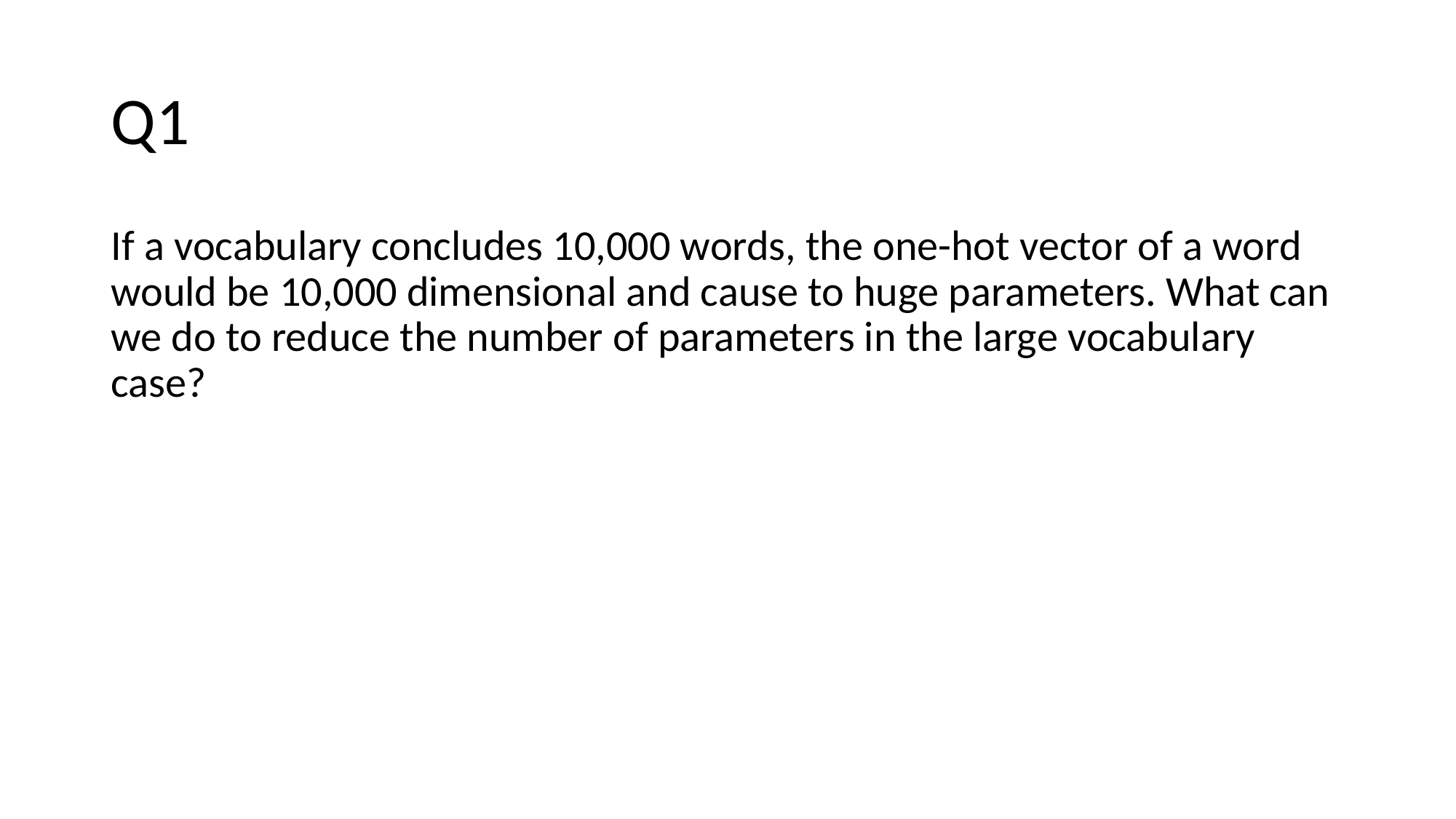

# Q1
If a vocabulary concludes 10,000 words, the one-hot vector of a word would be 10,000 dimensional and cause to huge parameters. What can we do to reduce the number of parameters in the large vocabulary case?